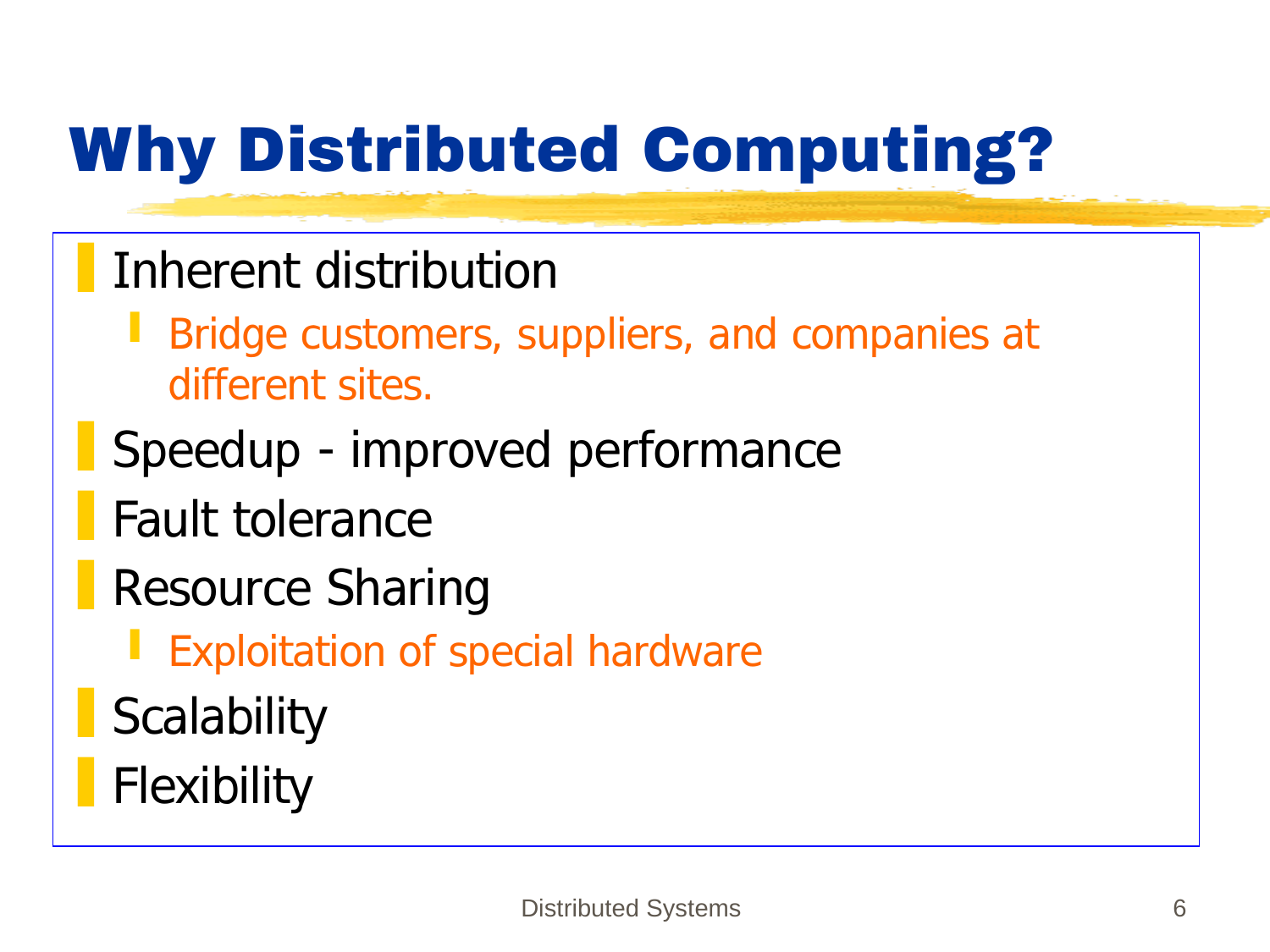

# Why Distributed Computing?
Inherent distribution
Bridge customers, suppliers, and companies at different sites.
Speedup - improved performance
Fault tolerance
Resource Sharing
Exploitation of special hardware
Scalability
Flexibility
Distributed Systems
6